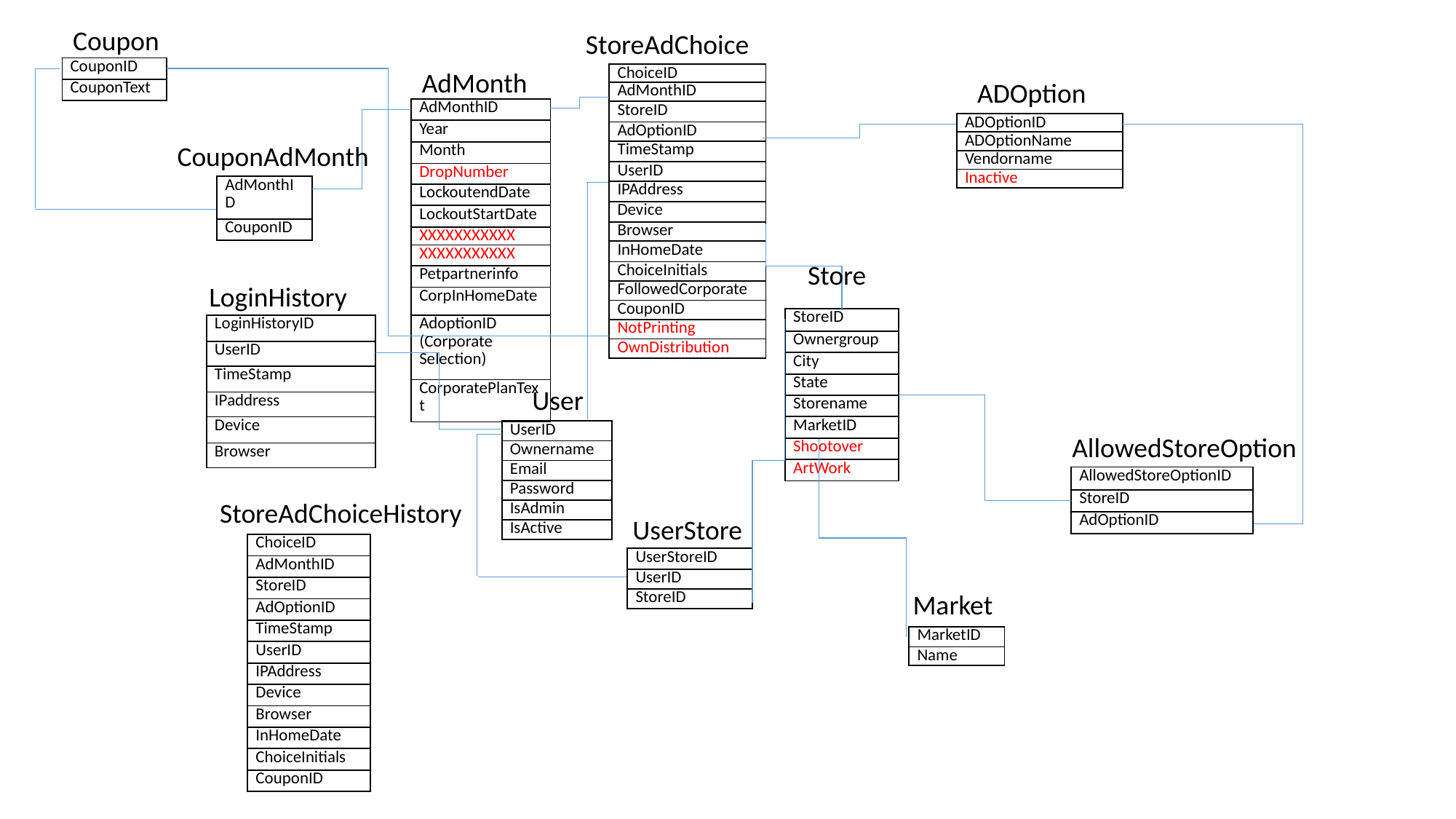

Coupon
StoreAdChoice
| CouponID |
| --- |
| CouponText |
AdMonth
| ChoiceID |
| --- |
| AdMonthID |
| StoreID |
| AdOptionID |
| TimeStamp |
| UserID |
| IPAddress |
| Device |
| Browser |
| InHomeDate |
| ChoiceInitials |
| FollowedCorporate |
| CouponID |
| NotPrinting |
| OwnDistribution |
ADOption
| AdMonthID |
| --- |
| Year |
| Month |
| DropNumber |
| LockoutendDate |
| LockoutStartDate |
| XXXXXXXXXXX |
| XXXXXXXXXXX |
| Petpartnerinfo |
| CorpInHomeDate |
| AdoptionID (Corporate Selection) |
| CorporatePlanText |
| ADOptionID |
| --- |
| ADOptionName |
| Vendorname |
| Inactive |
CouponAdMonth
| AdMonthID |
| --- |
| CouponID |
Store
LoginHistory
| StoreID |
| --- |
| Ownergroup |
| City |
| State |
| Storename |
| MarketID |
| Shootover |
| ArtWork |
| LoginHistoryID |
| --- |
| UserID |
| TimeStamp |
| IPaddress |
| Device |
| Browser |
User
| UserID |
| --- |
| Ownername |
| Email |
| Password |
| IsAdmin |
| IsActive |
AllowedStoreOption
| AllowedStoreOptionID |
| --- |
| StoreID |
| AdOptionID |
StoreAdChoiceHistory
UserStore
| ChoiceID |
| --- |
| AdMonthID |
| StoreID |
| AdOptionID |
| TimeStamp |
| UserID |
| IPAddress |
| Device |
| Browser |
| InHomeDate |
| ChoiceInitials |
| CouponID |
| UserStoreID |
| --- |
| UserID |
| StoreID |
Market
| MarketID |
| --- |
| Name |